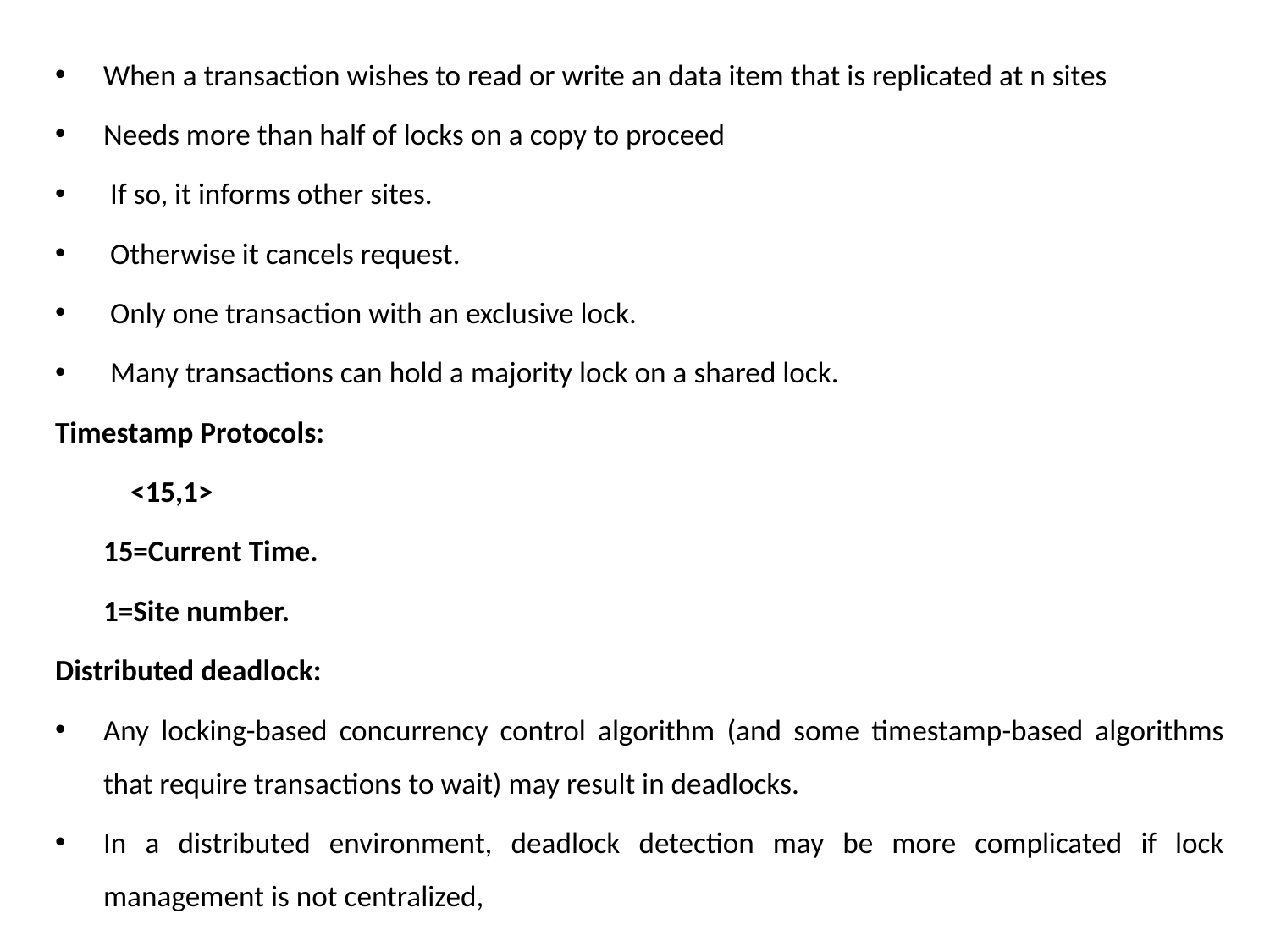

When a transaction wishes to read or write an data item that is replicated at n sites
Needs more than half of locks on a copy to proceed
 If so, it informs other sites.
 Otherwise it cancels request.
 Only one transaction with an exclusive lock.
 Many transactions can hold a majority lock on a shared lock.
Timestamp Protocols:
     					    <15,1>
		15=Current Time.
		1=Site number.
Distributed deadlock:
Any locking-based concurrency control algorithm (and some timestamp-based algorithms that require transactions to wait) may result in deadlocks.
In a distributed environment, deadlock detection may be more complicated if lock management is not centralized,